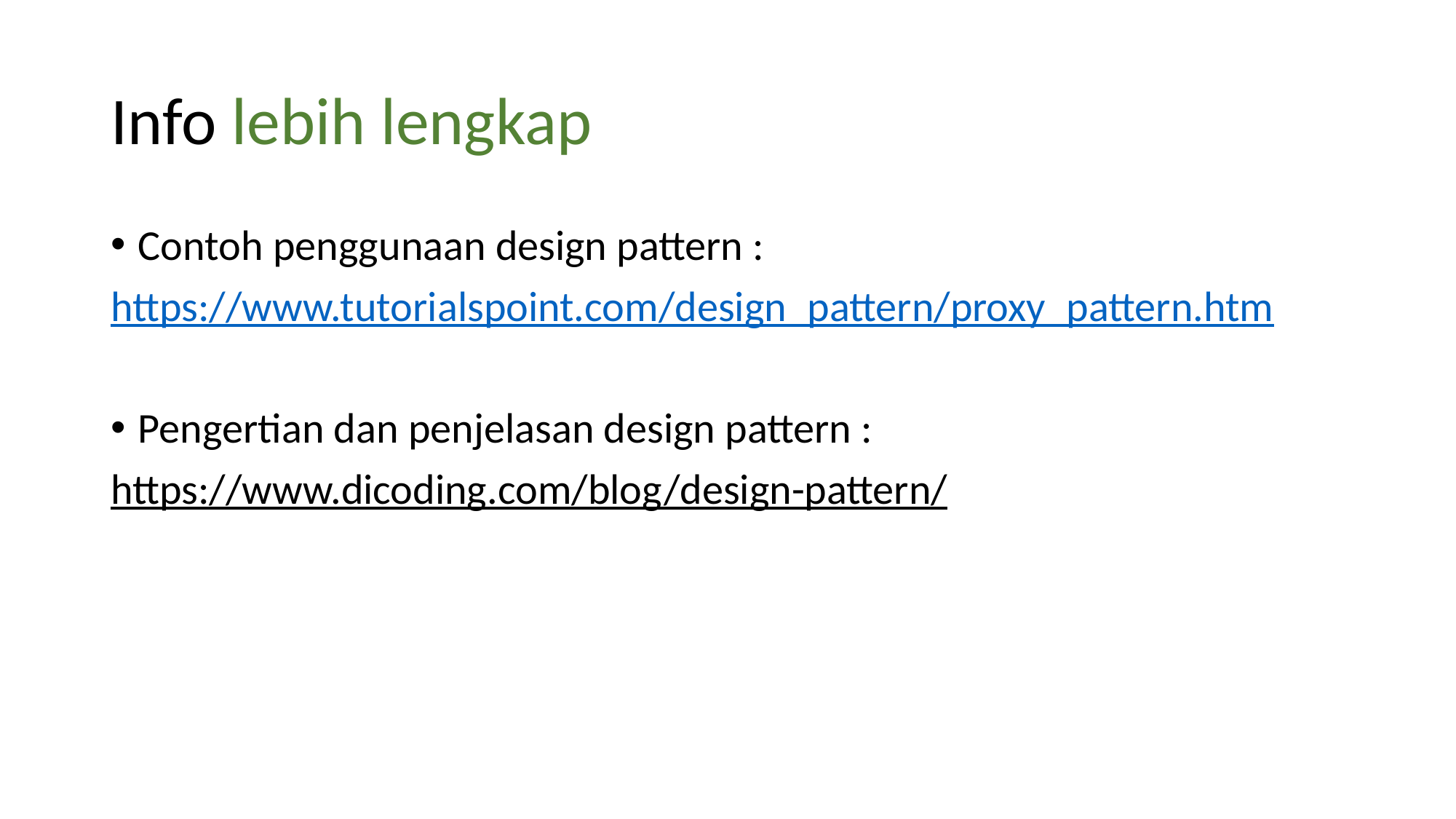

# Info lebih lengkap
Contoh penggunaan design pattern :
https://www.tutorialspoint.com/design_pattern/proxy_pattern.htm

Pengertian dan penjelasan design pattern :
https://www.dicoding.com/blog/design-pattern/